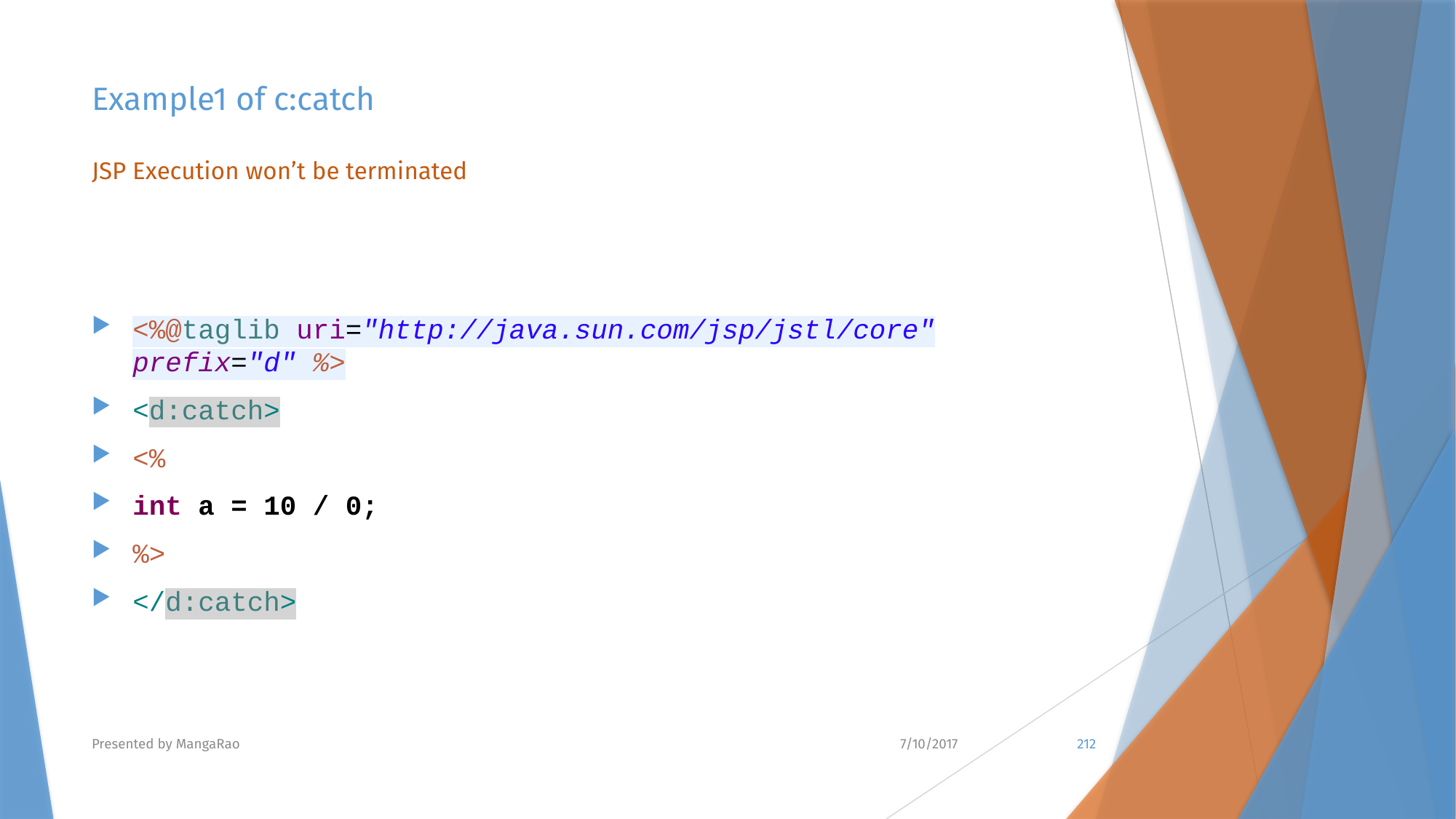

# Example1 of c:catch JSP Execution won’t be terminated

<%@taglib uri="http://java.sun.com/jsp/jstl/core" prefix="d" %>
<d:catch>
<%
int a = 10 / 0;
%>
</d:catch>
Presented by MangaRao
7/10/2017
212